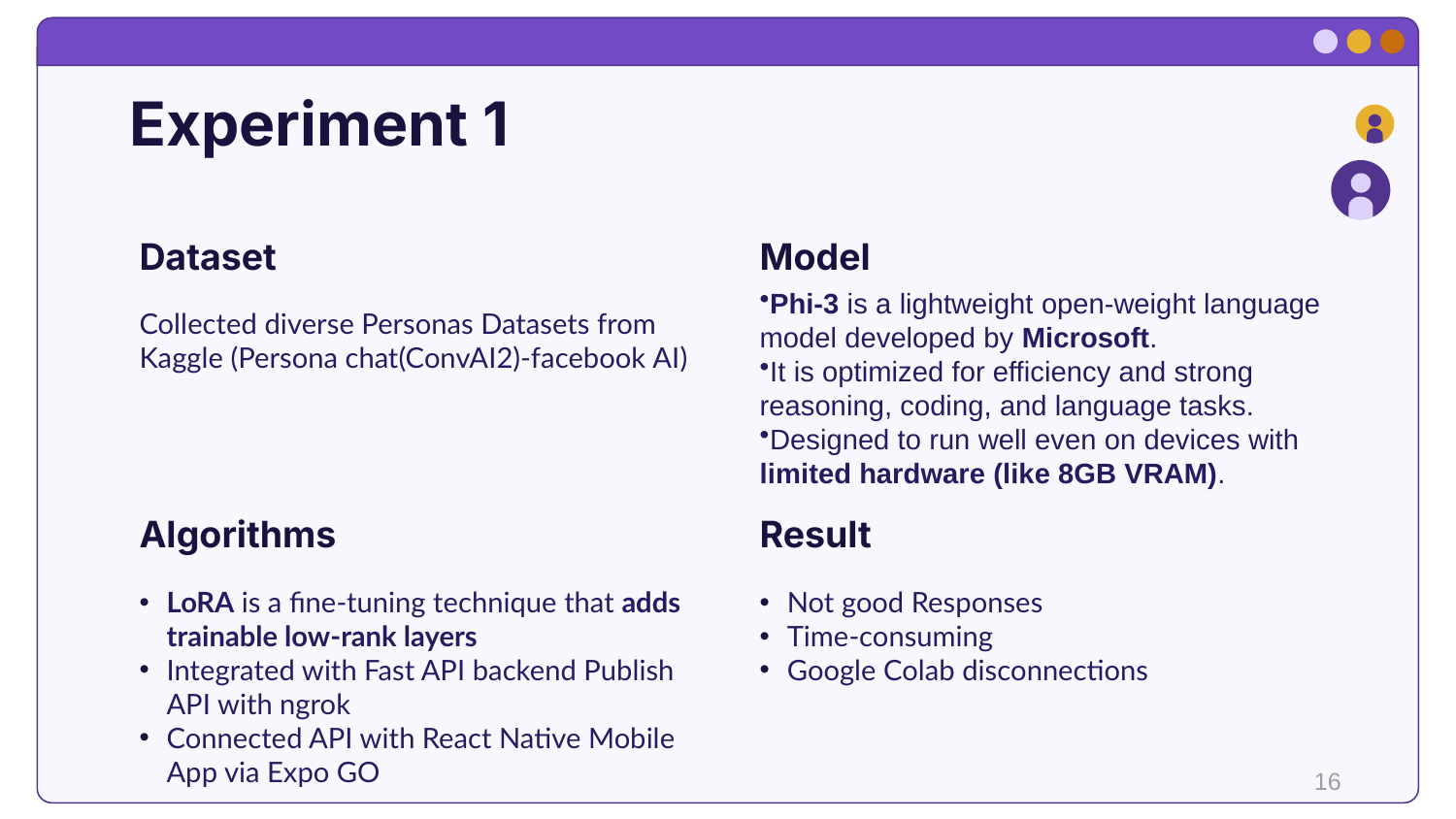

# Experiment 1
Dataset
Model
Phi-3 is a lightweight open-weight language model developed by Microsoft.
It is optimized for efficiency and strong reasoning, coding, and language tasks.
Designed to run well even on devices with limited hardware (like 8GB VRAM).
Collected diverse Personas Datasets from Kaggle (Persona chat(ConvAI2)-facebook ΑΙ)

Algorithms
Result
LoRA is a fine-tuning technique that adds trainable low-rank layers
Integrated with Fast API backend Publish API with ngrok
Connected API with React Native Mobile App via Expo GO

Not good Responses
Time-consuming
Google Colab disconnections

16